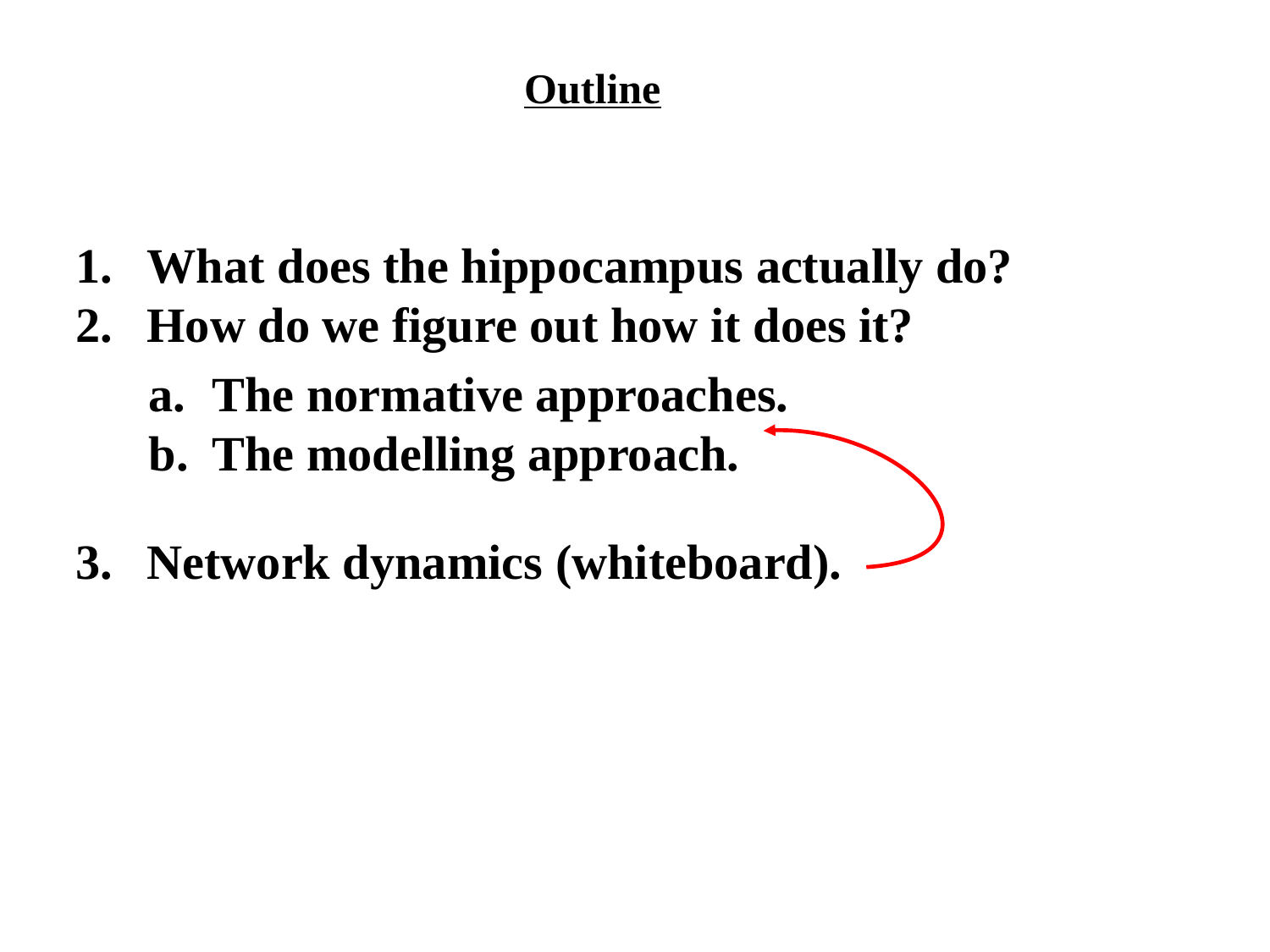

Outline
What does the hippocampus actually do?
How do we figure out how it does it?

Network dynamics (whiteboard).
The normative approaches.
The modelling approach.